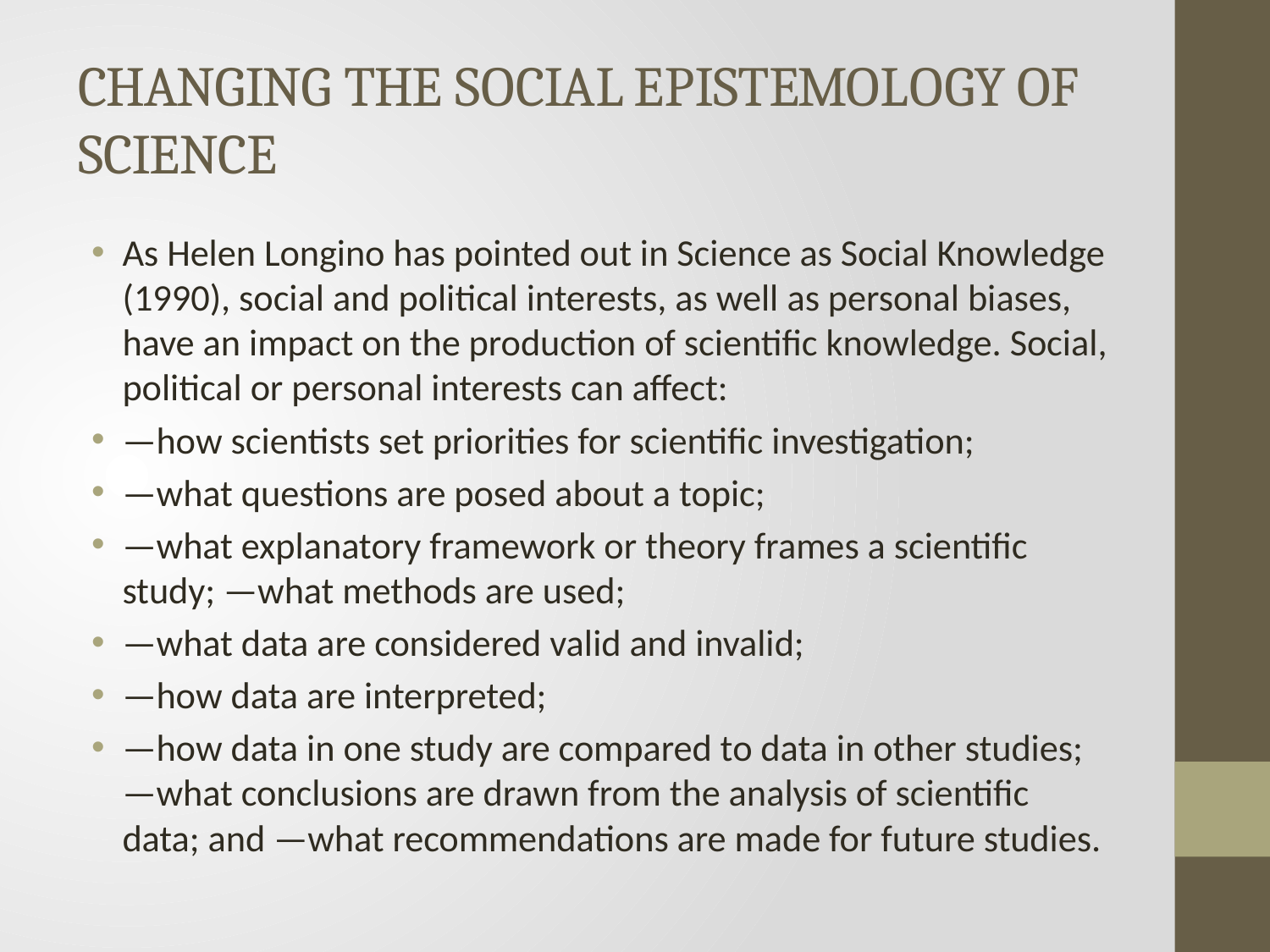

# CHANGING THE SOCIAL EPISTEMOLOGY OF SCIENCE
As Helen Longino has pointed out in Science as Social Knowledge (1990), social and political interests, as well as personal biases, have an impact on the production of scientific knowledge. Social, political or personal interests can affect:
—how scientists set priorities for scientific investigation;
—what questions are posed about a topic;
—what explanatory framework or theory frames a scientific study; —what methods are used;
—what data are considered valid and invalid;
—how data are interpreted;
—how data in one study are compared to data in other studies; —what conclusions are drawn from the analysis of scientific data; and —what recommendations are made for future studies.